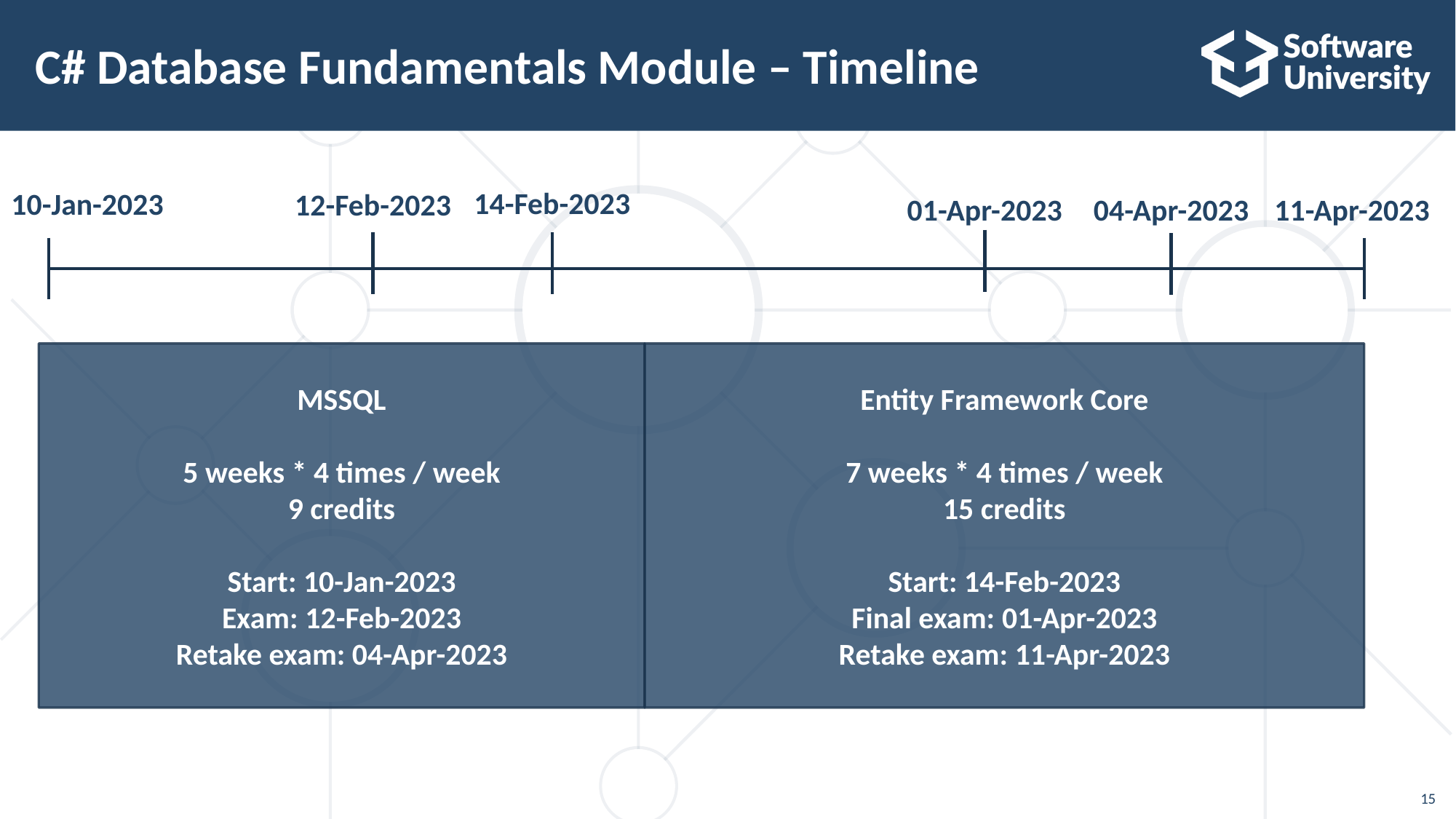

# C# Database Fundamentals Module – Timeline
14-Feb-2023
10-Jan-2023
12-Feb-2023
04-Apr-2023
11-Apr-2023
01-Apr-2023
MSSQL

5 weeks * 4 times / week
9 credits

Start: 10-Jan-2023
Exam: 12-Feb-2023
Retake exam: 04-Apr-2023
Entity Framework Core

7 weeks * 4 times / week
15 credits

Start: 14-Feb-2023
Final exam: 01-Apr-2023
Retake exam: 11-Apr-2023
15